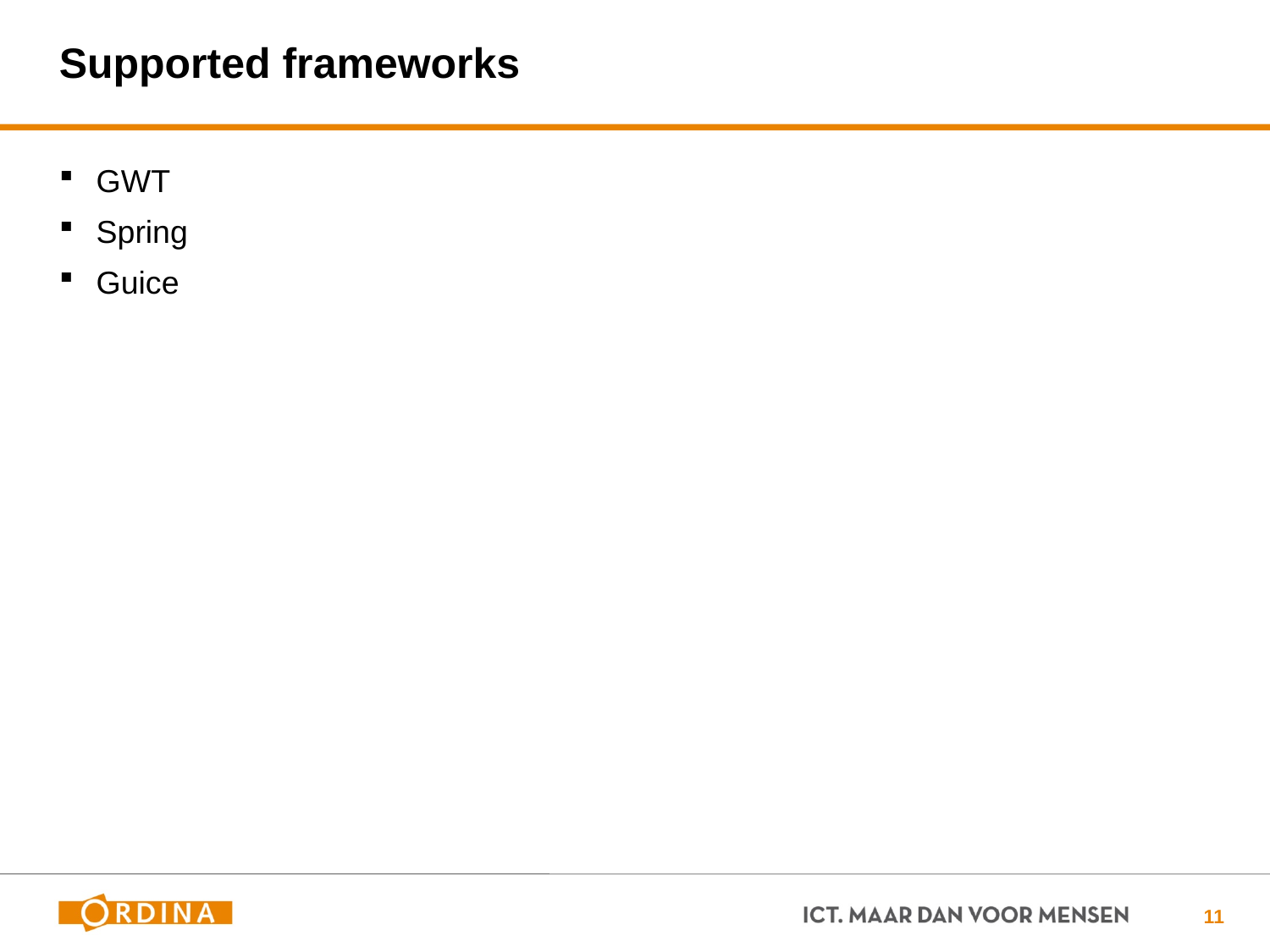

# Supported frameworks
GWT
Spring
Guice
11